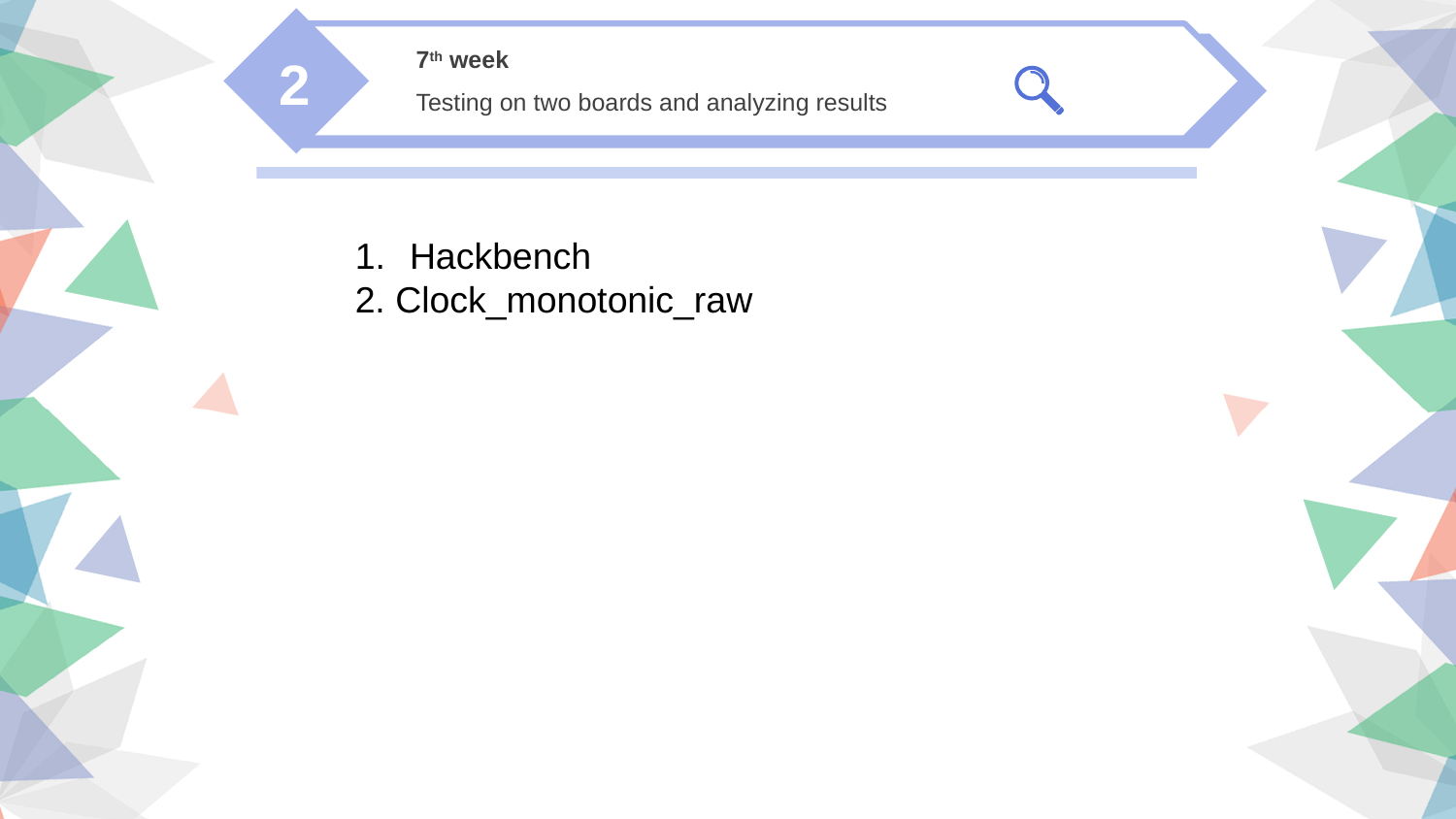

7th week
Testing on two boards and analyzing results
2

Hackbench
2. Clock_monotonic_raw